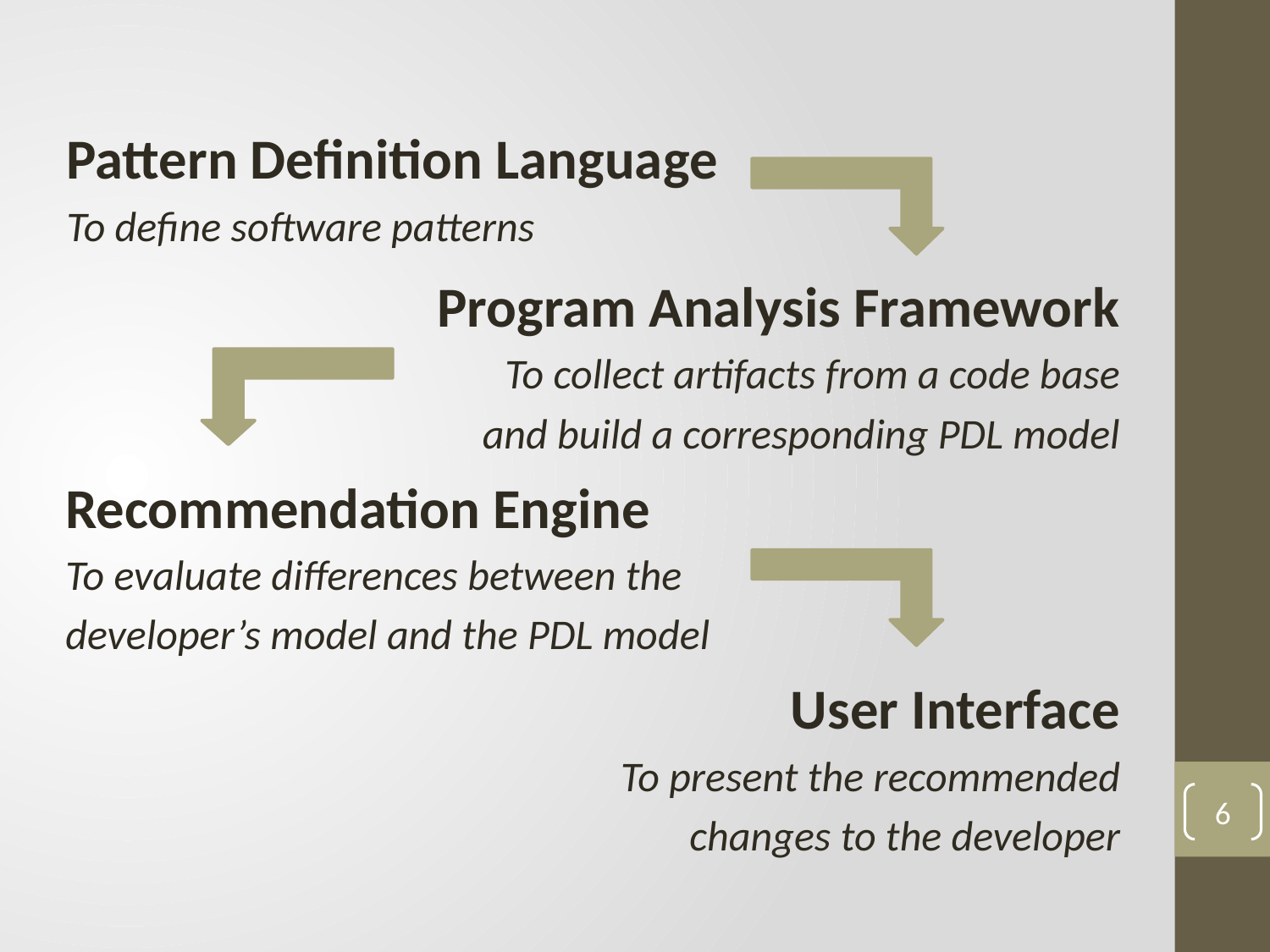

Pattern Definition Language
To define software patterns

Program Analysis Framework
To collect artifacts from a code base
and build a corresponding PDL model

Recommendation Engine
To evaluate differences between the
developer’s model and the PDL model

User Interface
To present the recommended
changes to the developer

6